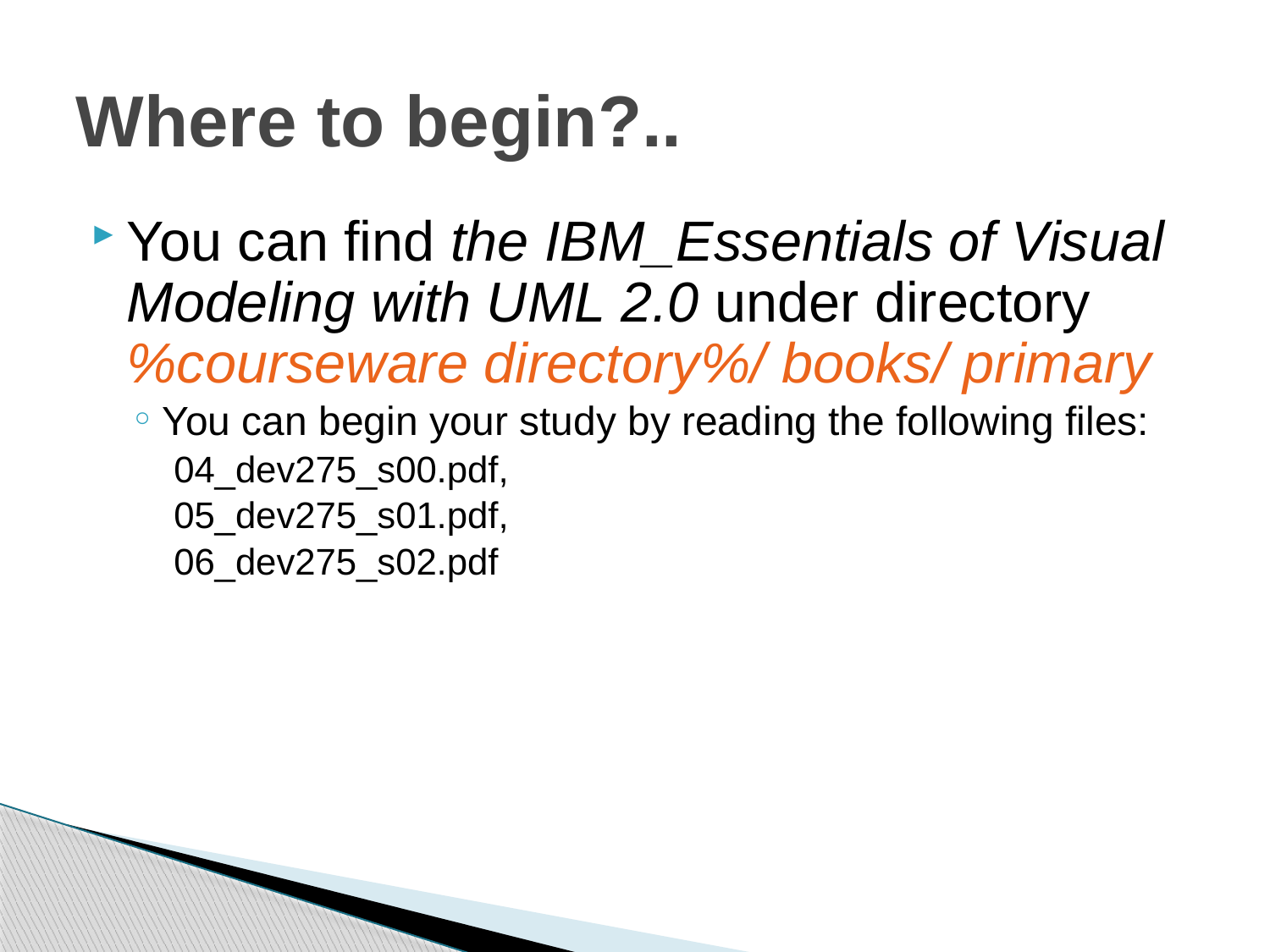

# Where to begin?..
You can find the IBM_Essentials of Visual Modeling with UML 2.0 under directory %courseware directory%/ books/ primary
You can begin your study by reading the following files:
 04_dev275_s00.pdf,
 05_dev275_s01.pdf,
 06_dev275_s02.pdf